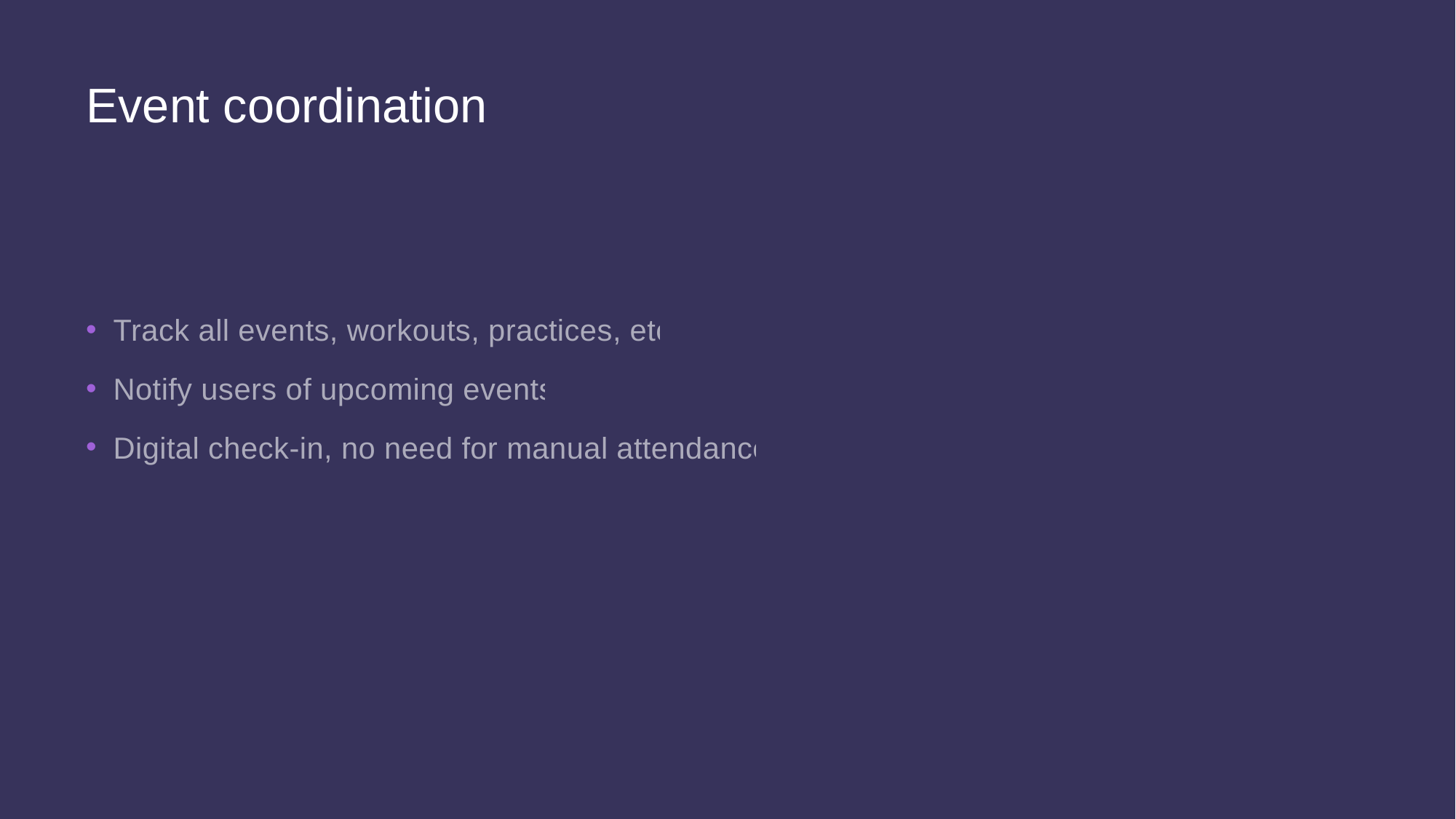

# Event coordination
Track all events, workouts, practices, etc
Notify users of upcoming events
Digital check-in, no need for manual attendance